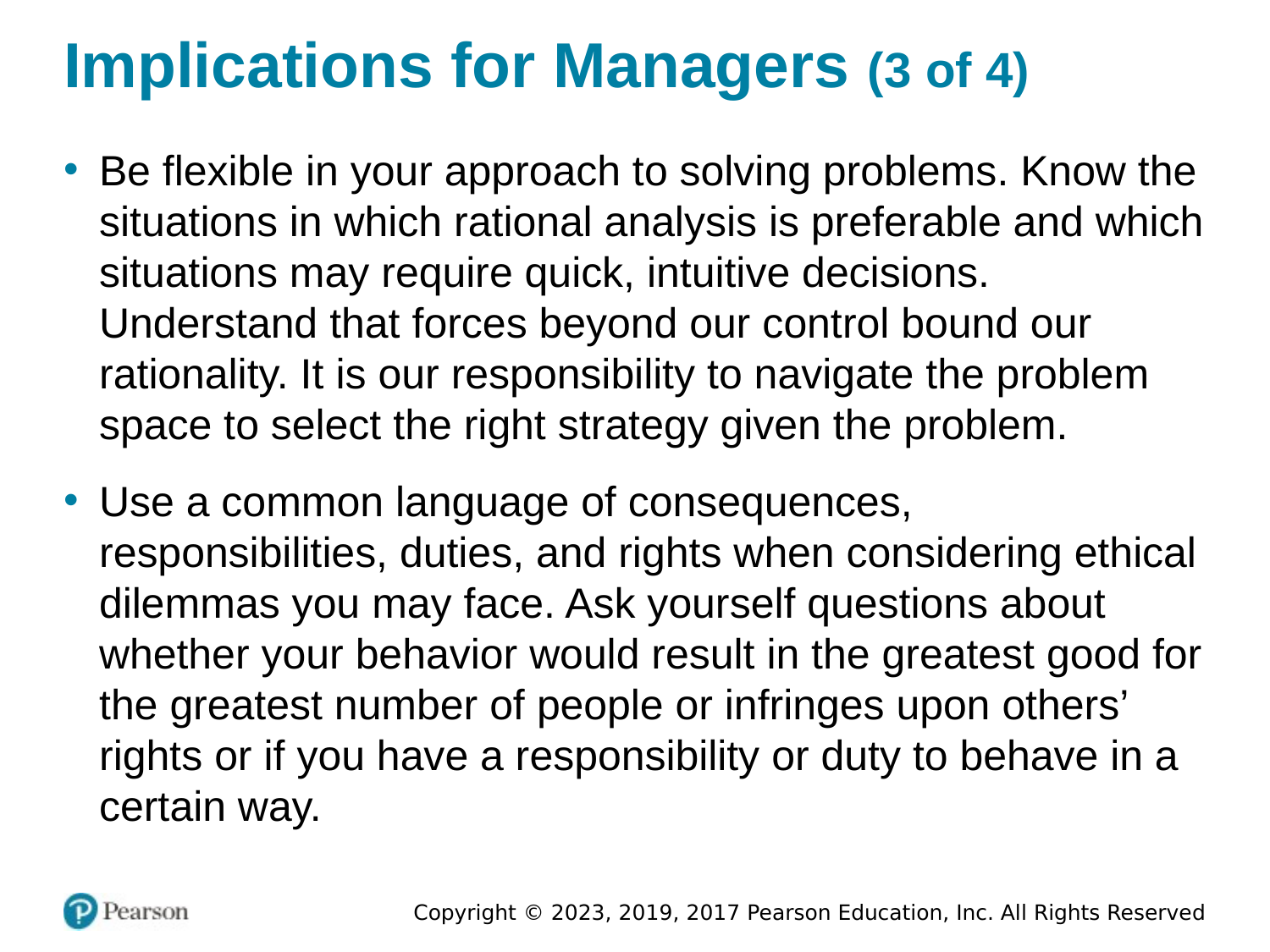

# Implications for Managers (3 of 4)
Be flexible in your approach to solving problems. Know the situations in which rational analysis is preferable and which situations may require quick, intuitive decisions. Understand that forces beyond our control bound our rationality. It is our responsibility to navigate the problem space to select the right strategy given the problem.
Use a common language of consequences, responsibilities, duties, and rights when considering ethical dilemmas you may face. Ask yourself questions about whether your behavior would result in the greatest good for the greatest number of people or infringes upon others’ rights or if you have a responsibility or duty to behave in a certain way.